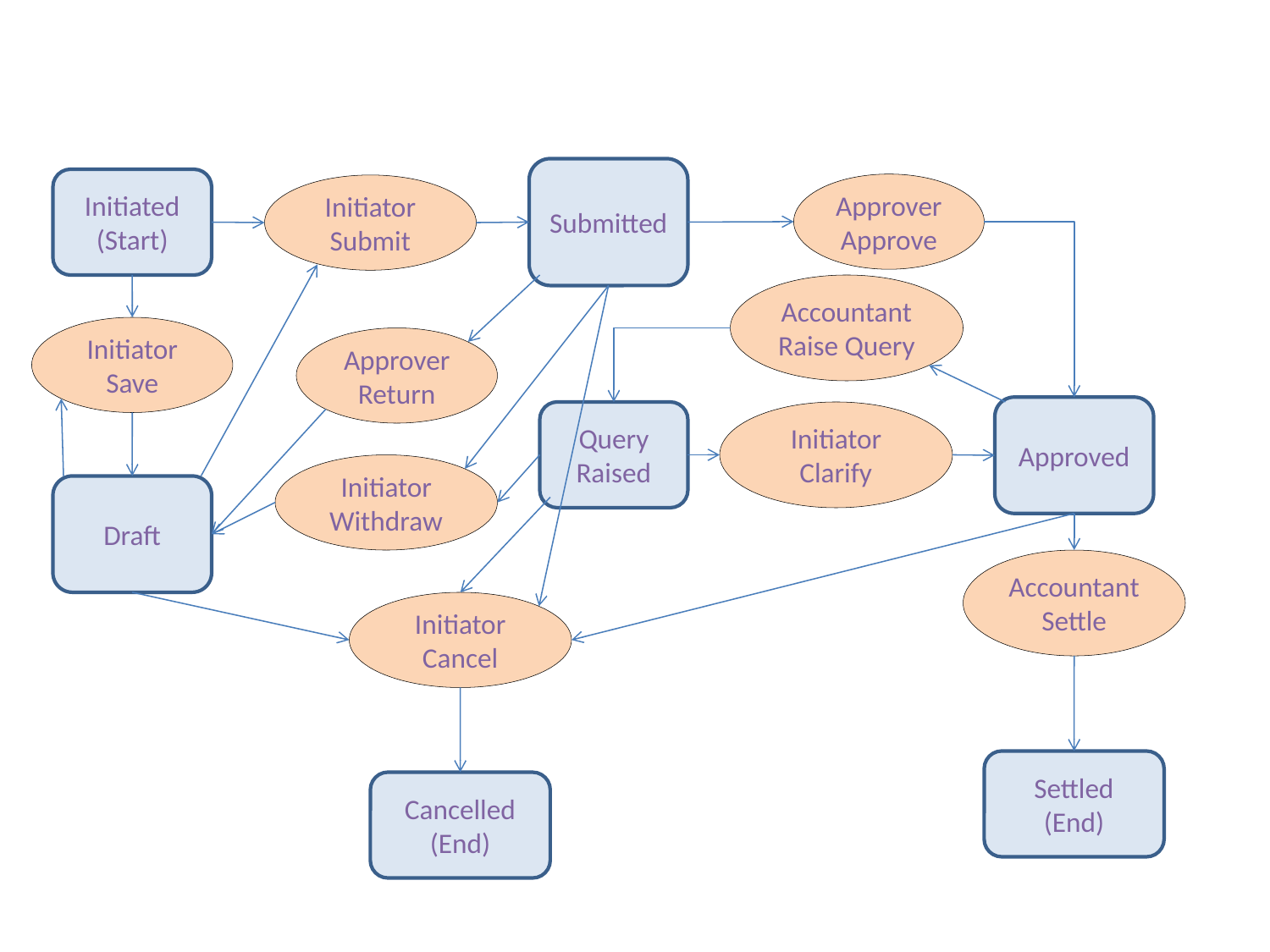

#

Submitted

Initiated
(Start)

Approver
Approve
Initiator
Submit
Accountant
Raise Query
Initiator
Save
Approver
Return

Approved

Query Raised

Initiator
Clarify
Initiator
Withdraw

Draft

Accountant
Settle
Initiator
Cancel

Settled
(End)

Cancelled
(End)